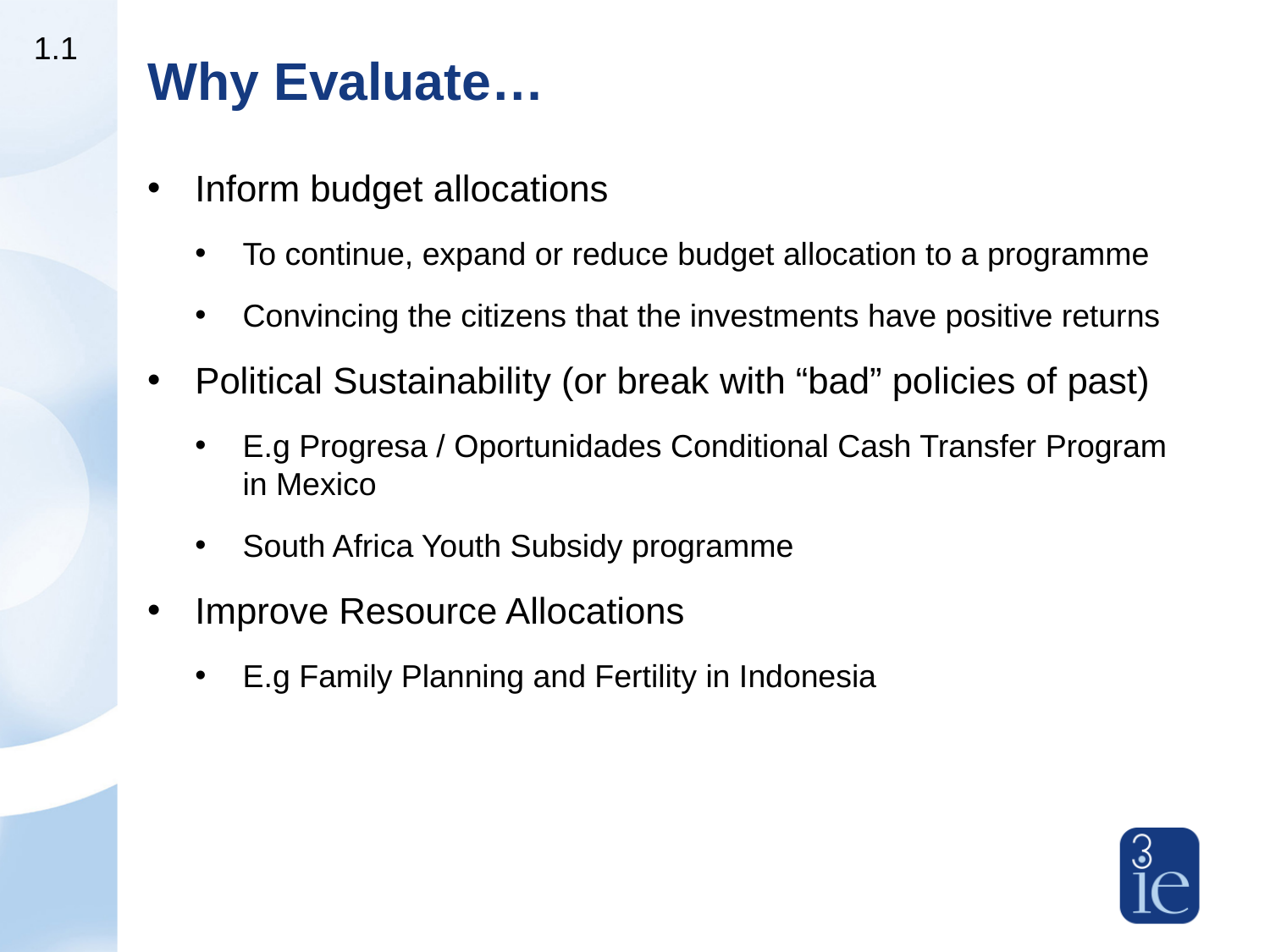

1.1
# Why Evaluate…
Inform budget allocations
To continue, expand or reduce budget allocation to a programme
Convincing the citizens that the investments have positive returns
Political Sustainability (or break with “bad” policies of past)
E.g Progresa / Oportunidades Conditional Cash Transfer Program in Mexico
South Africa Youth Subsidy programme
Improve Resource Allocations
E.g Family Planning and Fertility in Indonesia